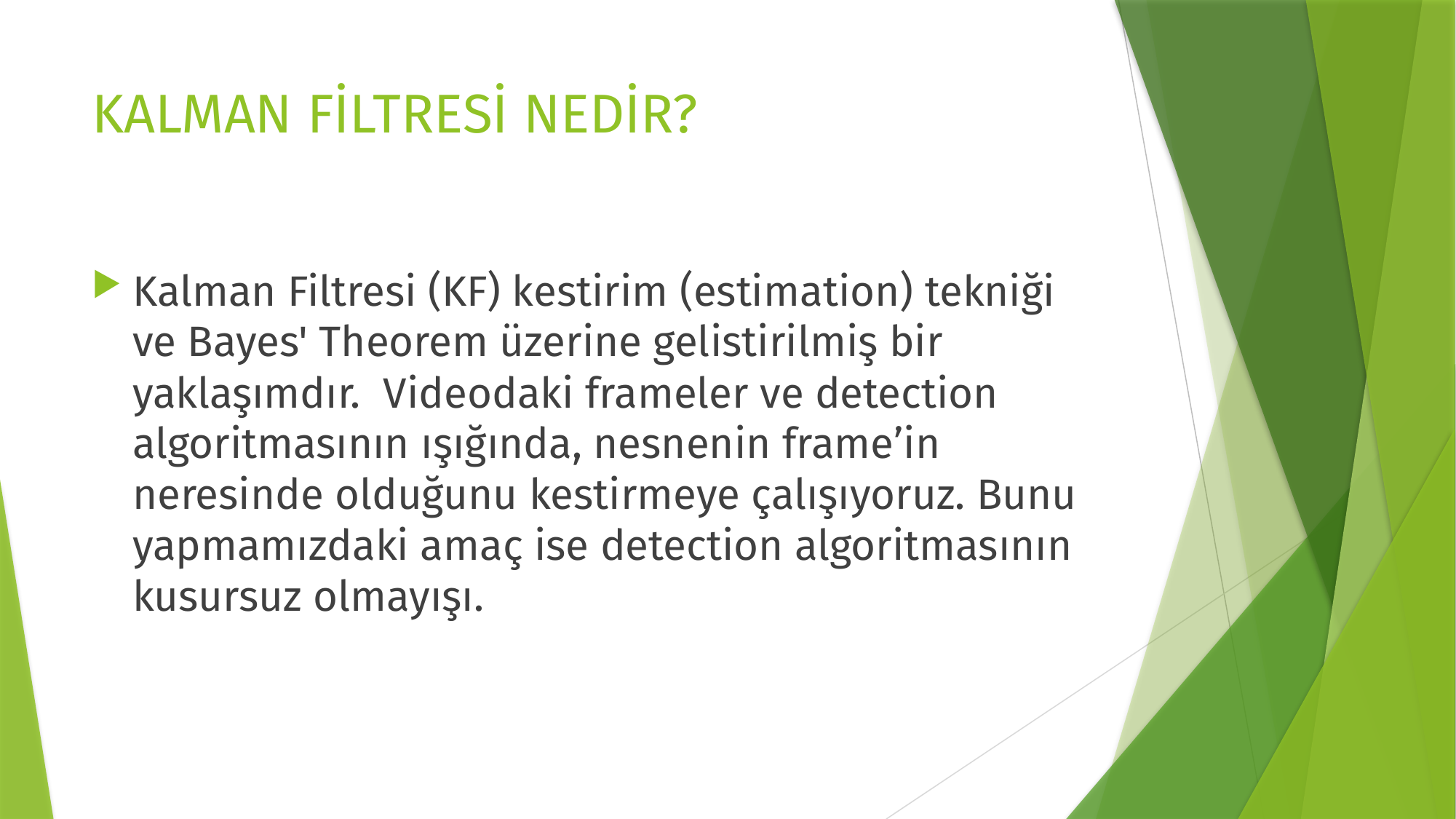

# KALMAN FİLTRESİ NEDİR?
Kalman Filtresi (KF) kestirim (estimation) tekniği ve Bayes' Theorem üzerine gelistirilmiş bir yaklaşımdır.  Videodaki frameler ve detection algoritmasının ışığında, nesnenin frame’in neresinde olduğunu kestirmeye çalışıyoruz. Bunu yapmamızdaki amaç ise detection algoritmasının kusursuz olmayışı.